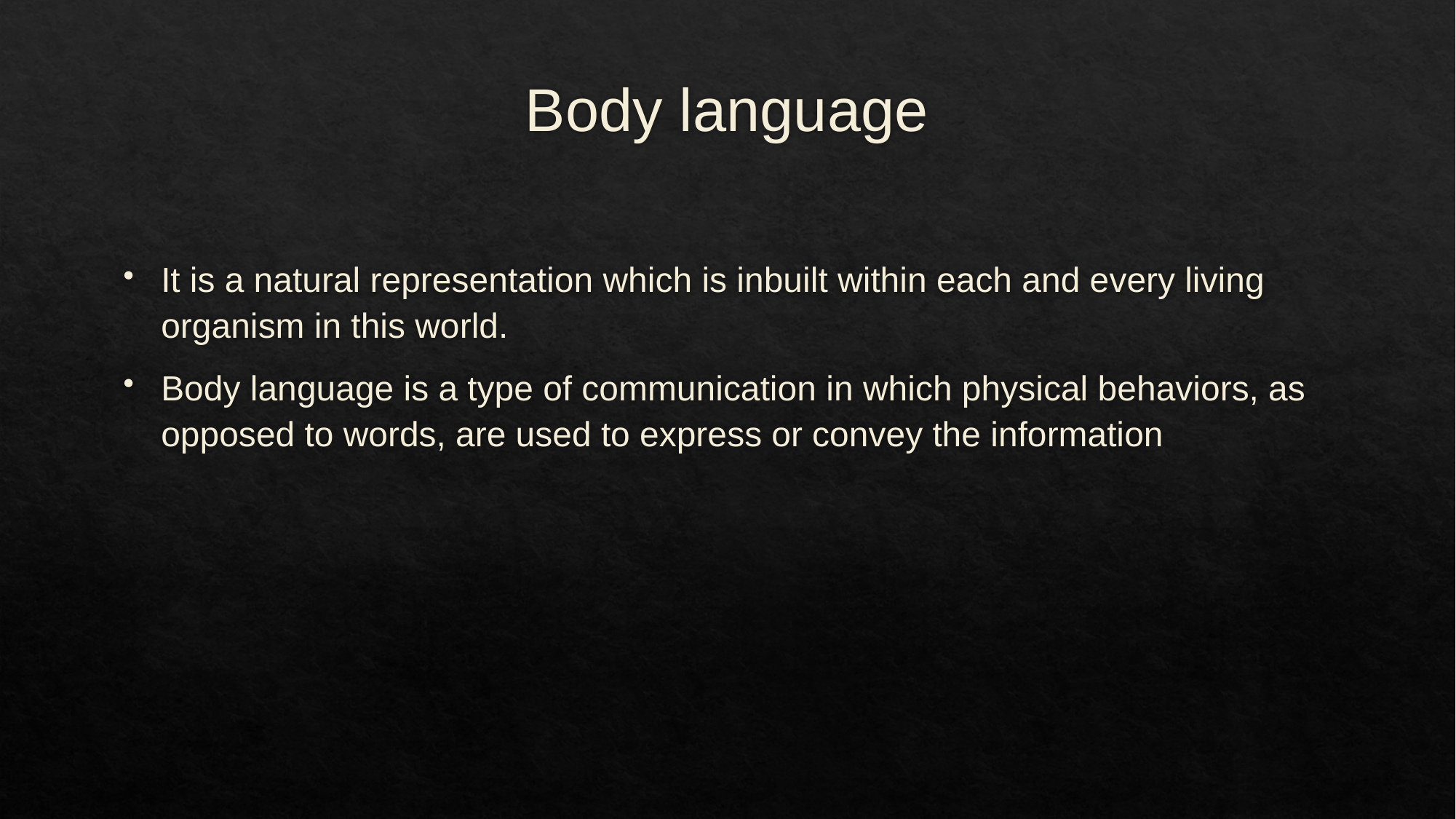

# Body language
It is a natural representation which is inbuilt within each and every living organism in this world.
Body language is a type of communication in which physical behaviors, as opposed to words, are used to express or convey the information